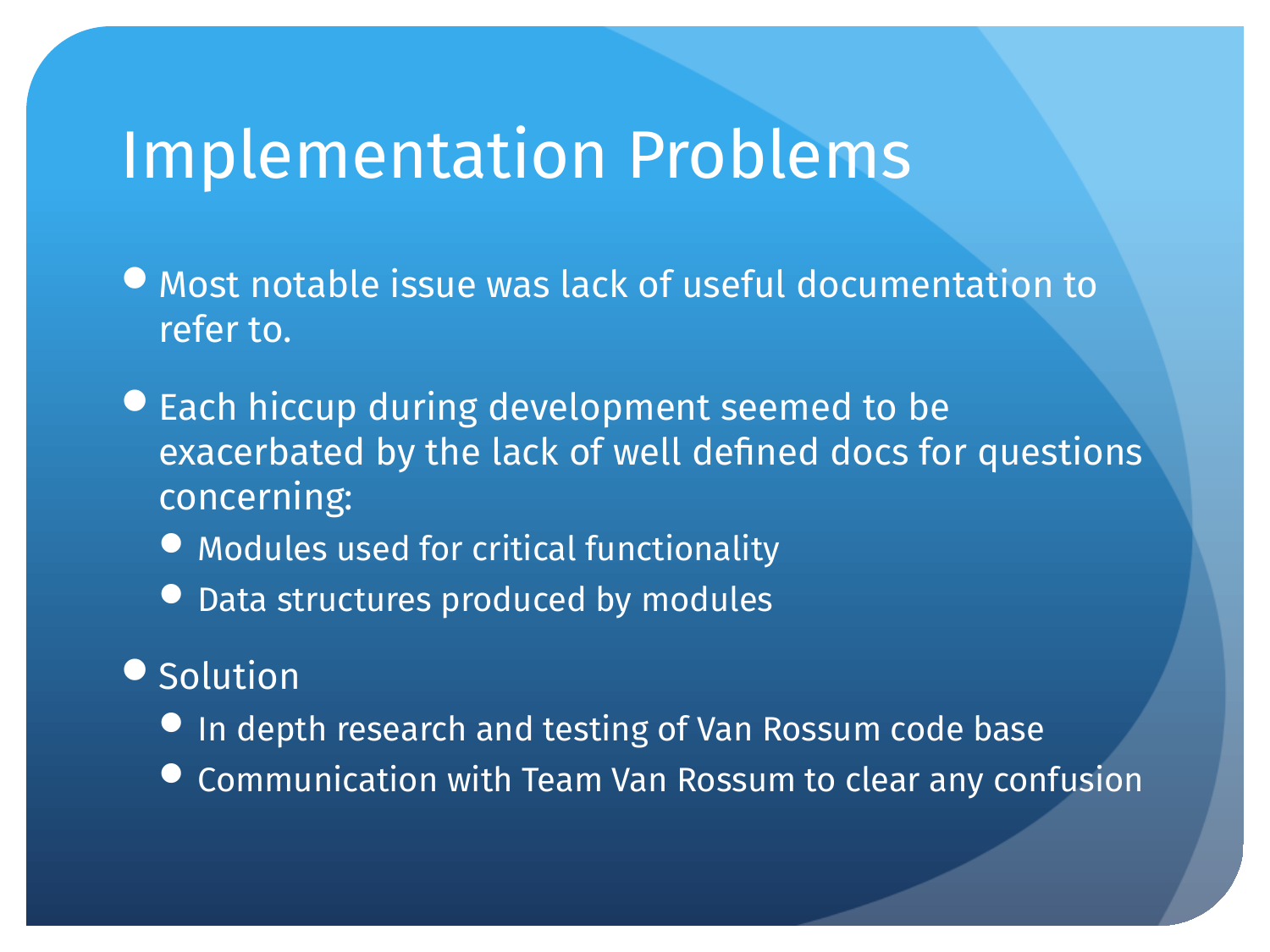

# Implementation Problems
Most notable issue was lack of useful documentation to refer to.
Each hiccup during development seemed to be exacerbated by the lack of well defined docs for questions concerning:
Modules used for critical functionality
Data structures produced by modules
Solution
In depth research and testing of Van Rossum code base
Communication with Team Van Rossum to clear any confusion